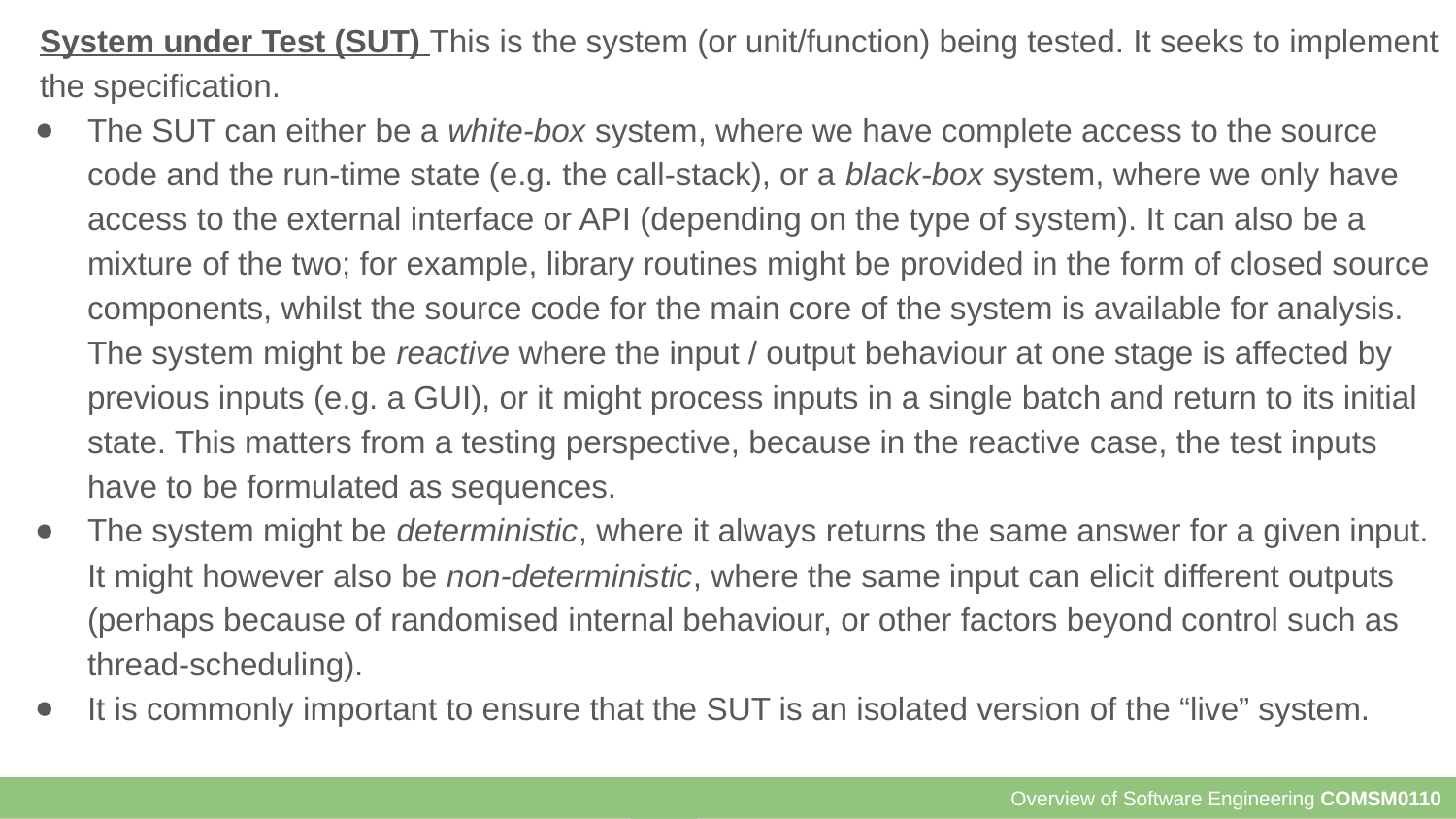

System under Test (SUT) This is the system (or unit/function) being tested. It seeks to implement the specification.
The SUT can either be a white-box system, where we have complete access to the source code and the run-time state (e.g. the call-stack), or a black-box system, where we only have access to the external interface or API (depending on the type of system). It can also be a mixture of the two; for example, library routines might be provided in the form of closed source components, whilst the source code for the main core of the system is available for analysis.
The system might be reactive where the input / output behaviour at one stage is affected by previous inputs (e.g. a GUI), or it might process inputs in a single batch and return to its initial state. This matters from a testing perspective, because in the reactive case, the test inputs have to be formulated as sequences.
The system might be deterministic, where it always returns the same answer for a given input. It might however also be non-deterministic, where the same input can elicit different outputs (perhaps because of randomised internal behaviour, or other factors beyond control such as thread-scheduling).
It is commonly important to ensure that the SUT is an isolated version of the “live” system.